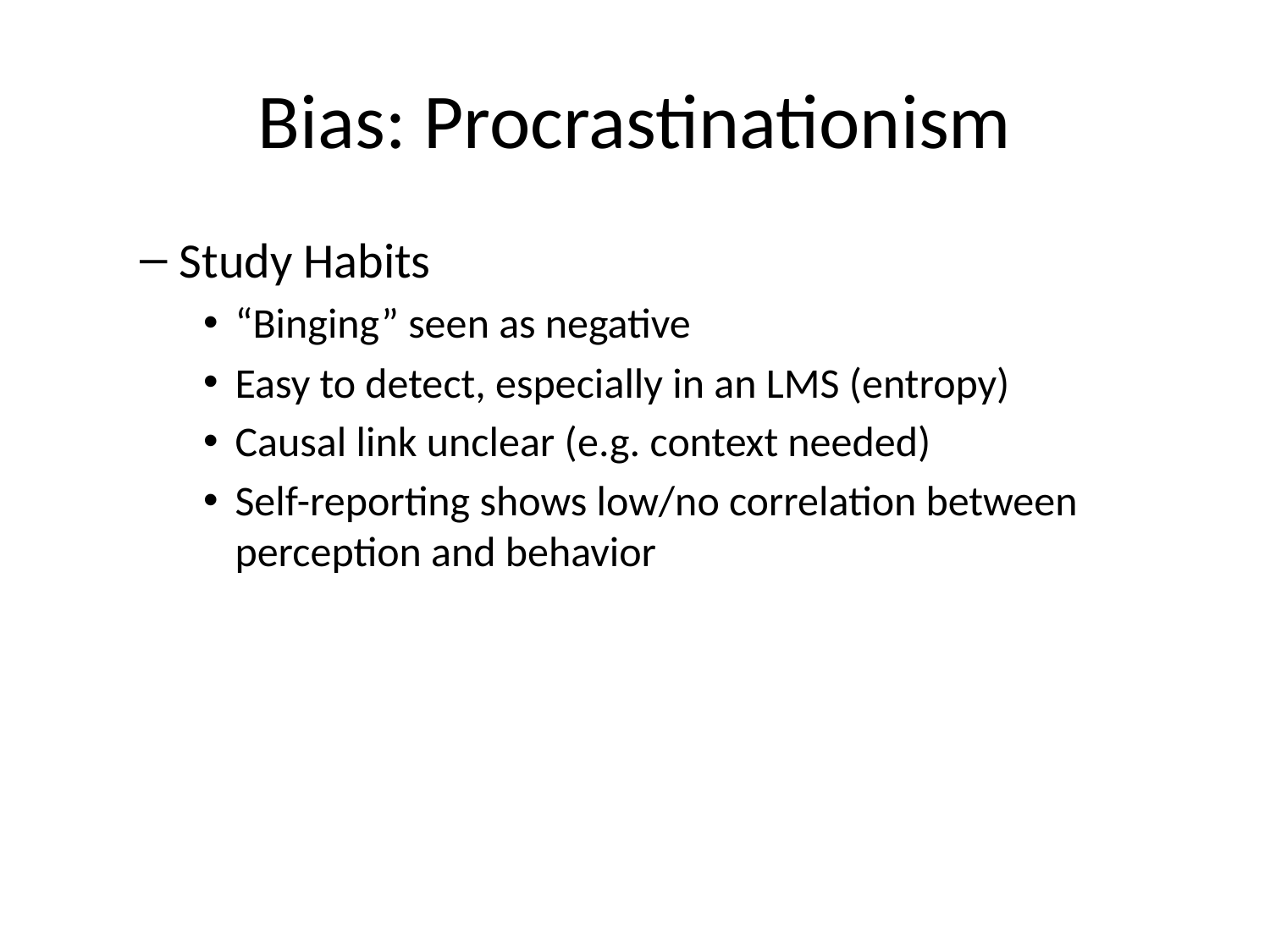

# Bias: Procrastinationism
Study Habits
“Binging” seen as negative
Easy to detect, especially in an LMS (entropy)
Causal link unclear (e.g. context needed)
Self-reporting shows low/no correlation between perception and behavior